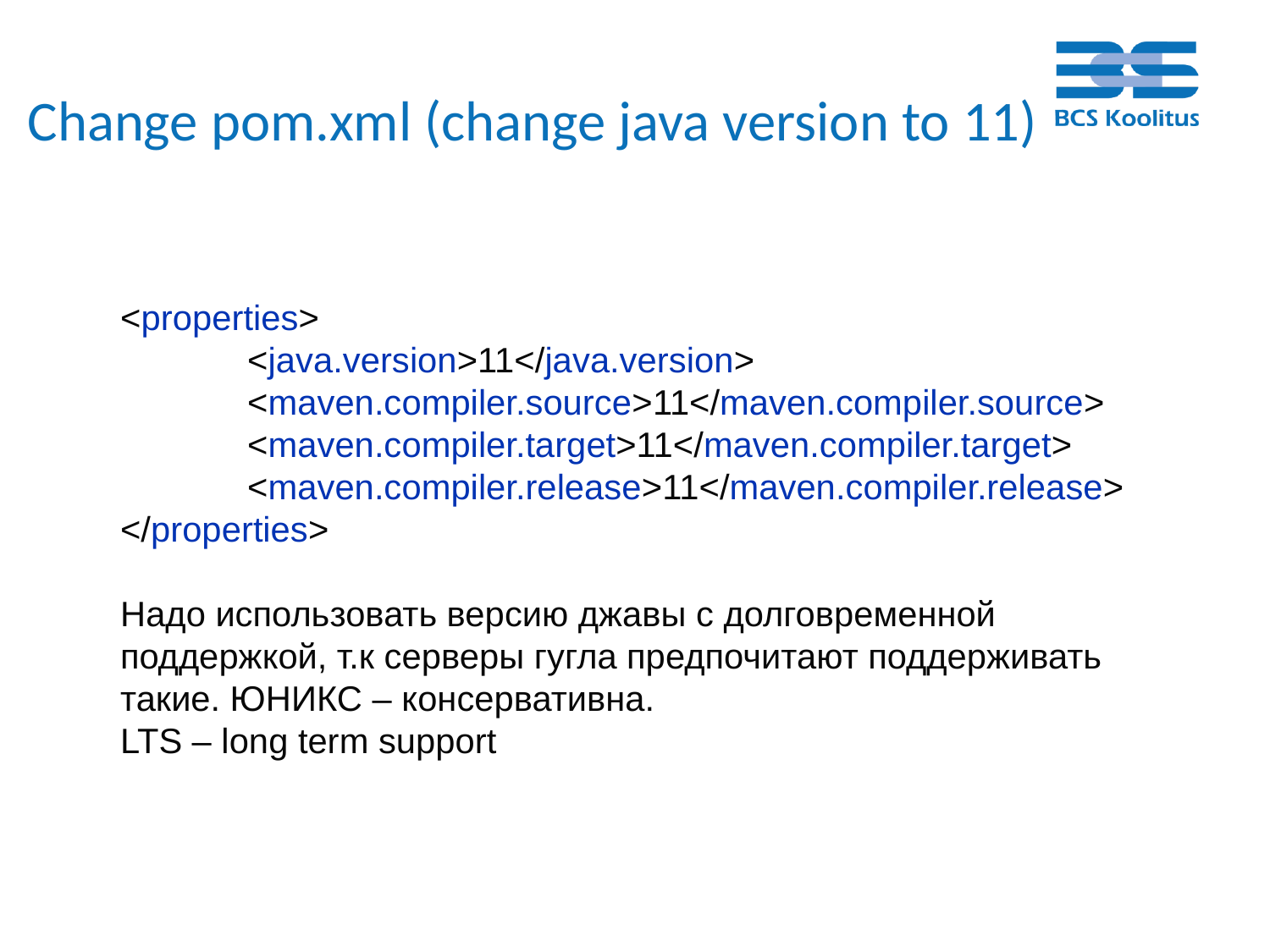

# Change pom.xml (change java version to 11)
<properties>
	<java.version>11</java.version>
   	<maven.compiler.source>11</maven.compiler.source>
   	<maven.compiler.target>11</maven.compiler.target>
   	<maven.compiler.release>11</maven.compiler.release>
</properties>

Надо использовать версию джавы с долговременной поддержкой, т.к серверы гугла предпочитают поддерживать такие. ЮНИКС – консервативна.
LTS – long term support